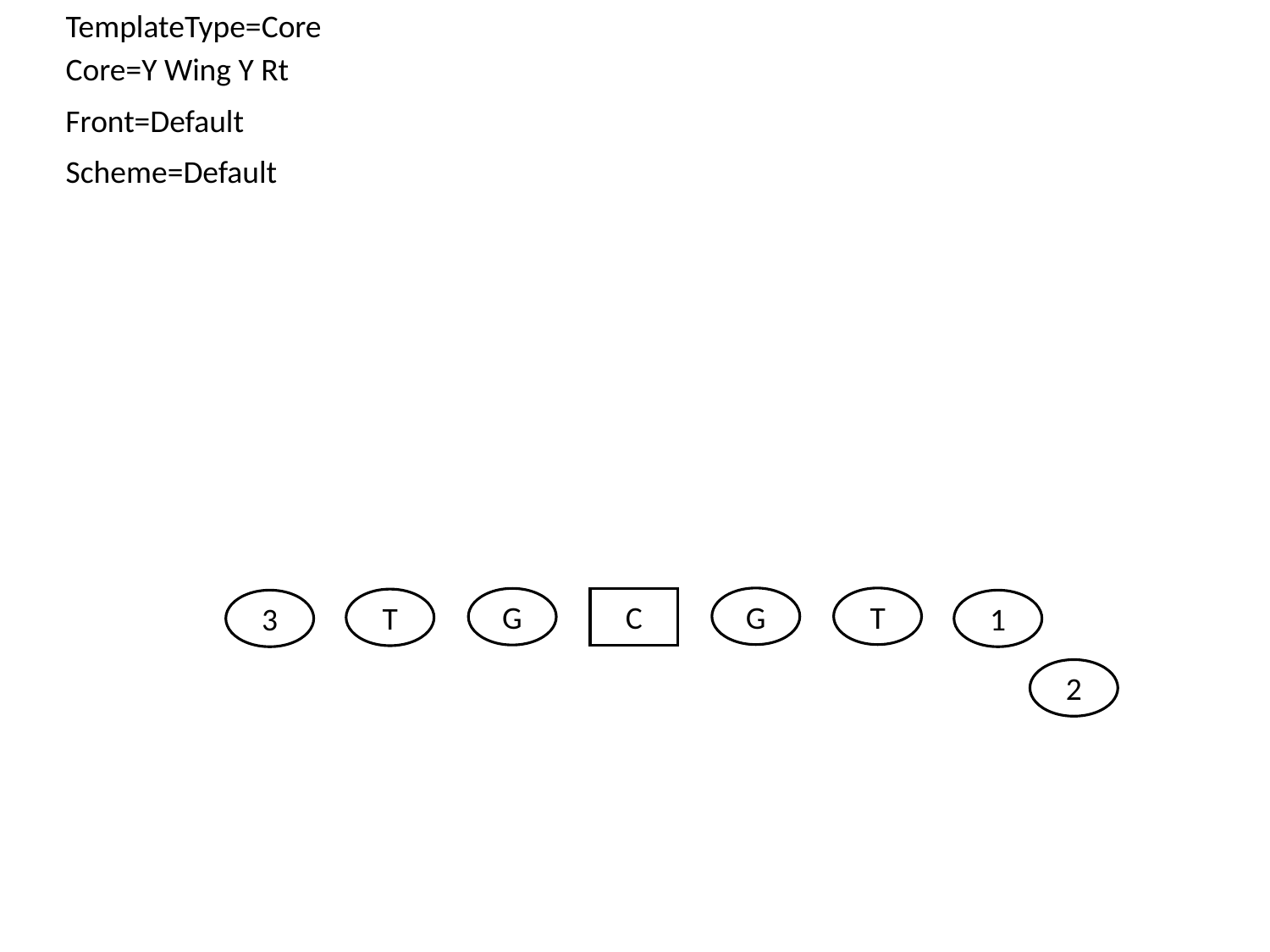

TemplateType=Core
Core=Y Wing Y Rt
Front=Default
Scheme=Default
G
T
G
C
T
3
1
2